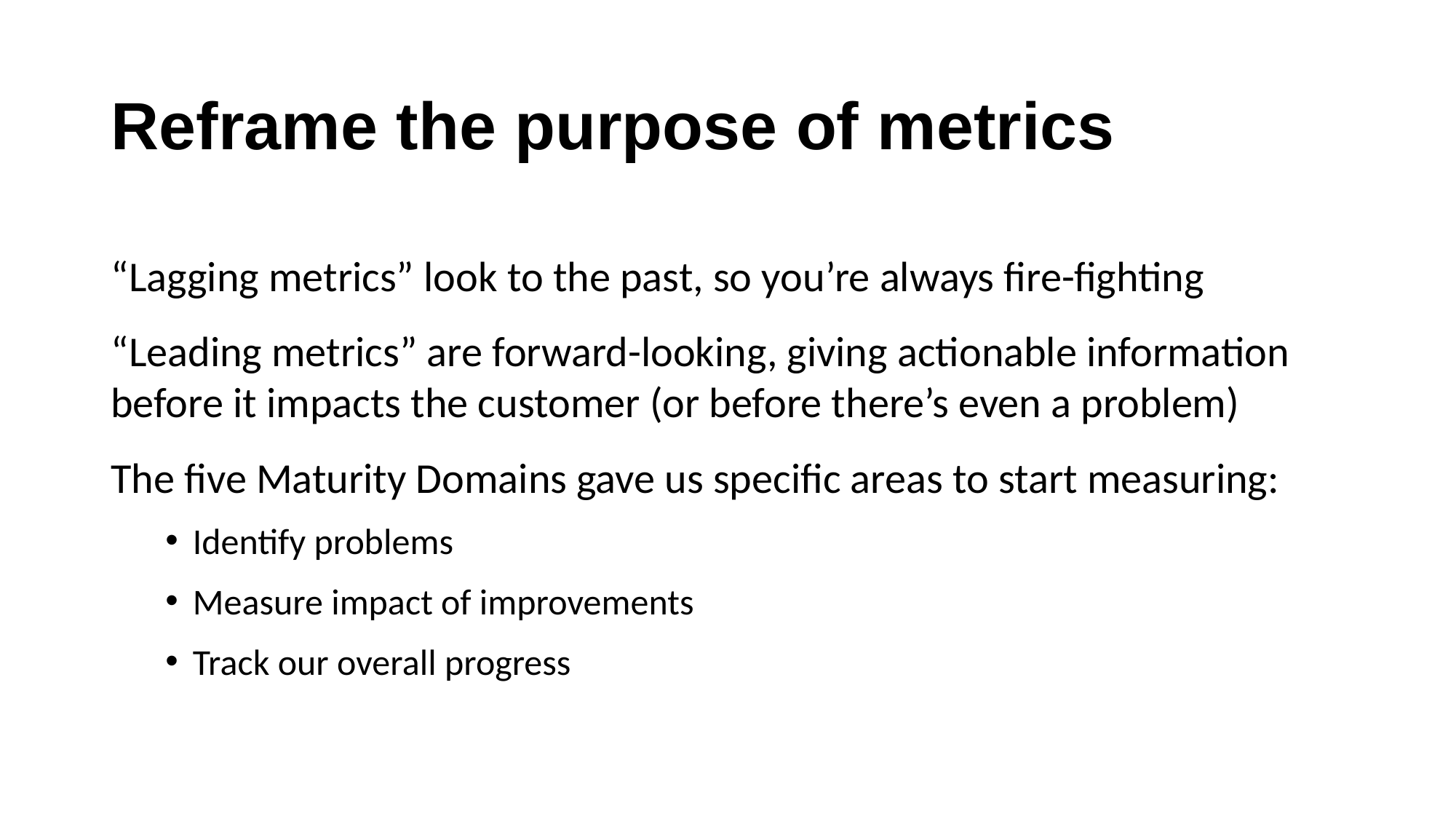

# Reframe the purpose of metrics
“Lagging metrics” look to the past, so you’re always fire-fighting
“Leading metrics” are forward-looking, giving actionable information before it impacts the customer (or before there’s even a problem)
The five Maturity Domains gave us specific areas to start measuring:
Identify problems
Measure impact of improvements
Track our overall progress